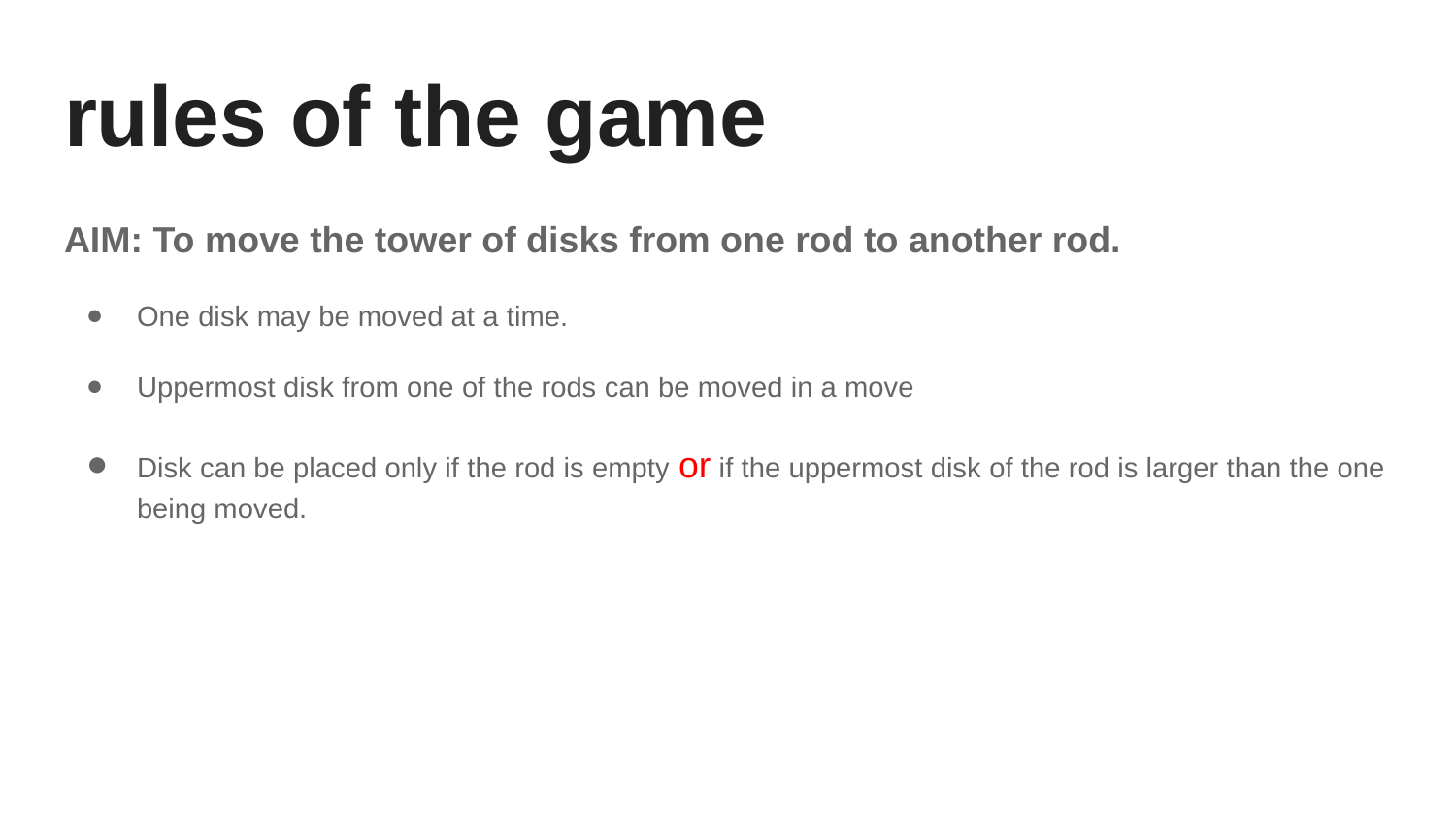

# rules of the game
AIM: To move the tower of disks from one rod to another rod.
One disk may be moved at a time.
Uppermost disk from one of the rods can be moved in a move
Disk can be placed only if the rod is empty or if the uppermost disk of the rod is larger than the one being moved.